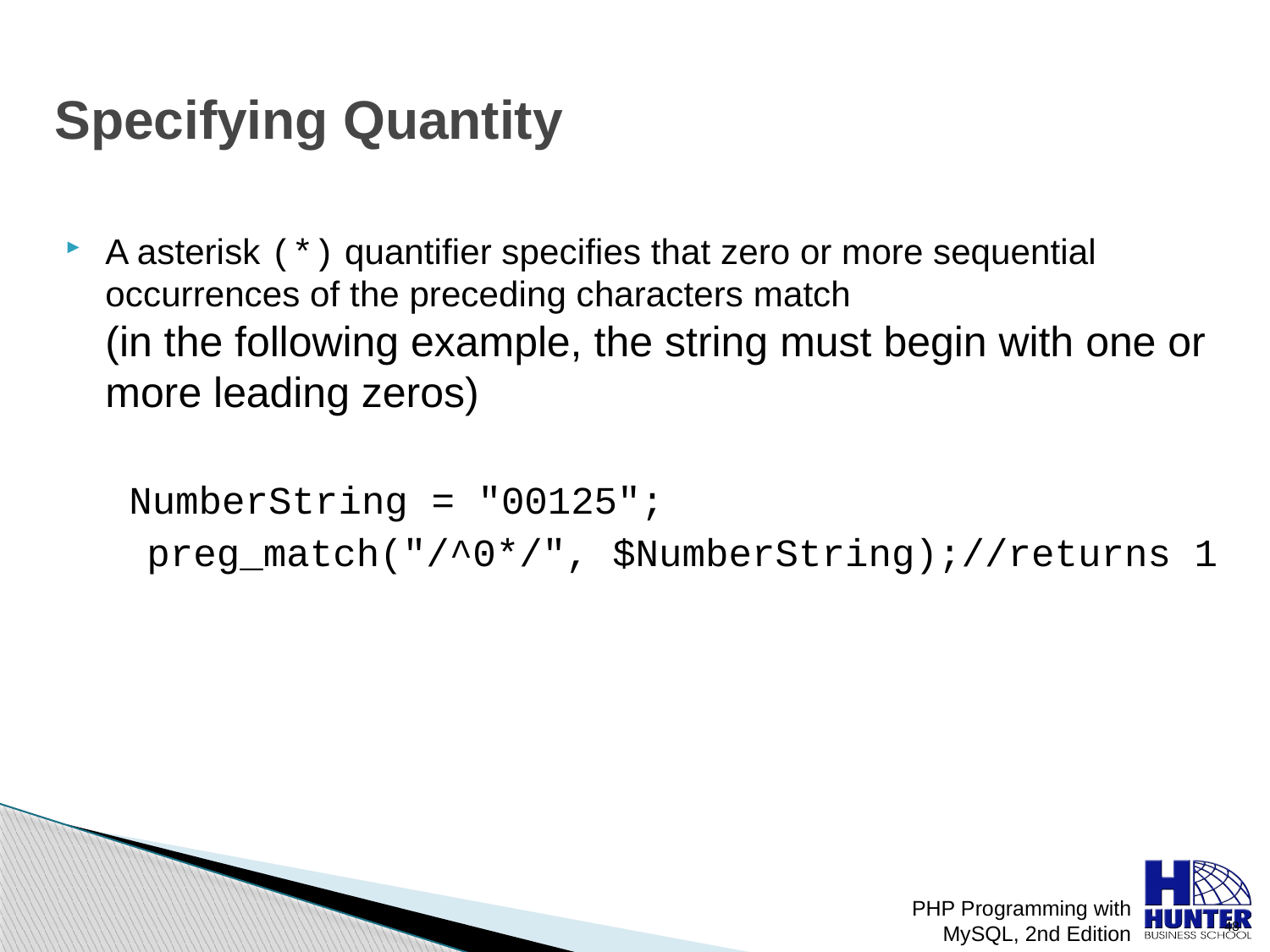

# Specifying Quantity
A asterisk (*) quantifier specifies that zero or more sequential occurrences of the preceding characters match
(in the following example, the string must begin with one or more leading zeros)
 NumberString = "00125";
   preg_match("/^0*/", $NumberString);//returns 1
PHP Programming with MySQL, 2nd Edition
 48